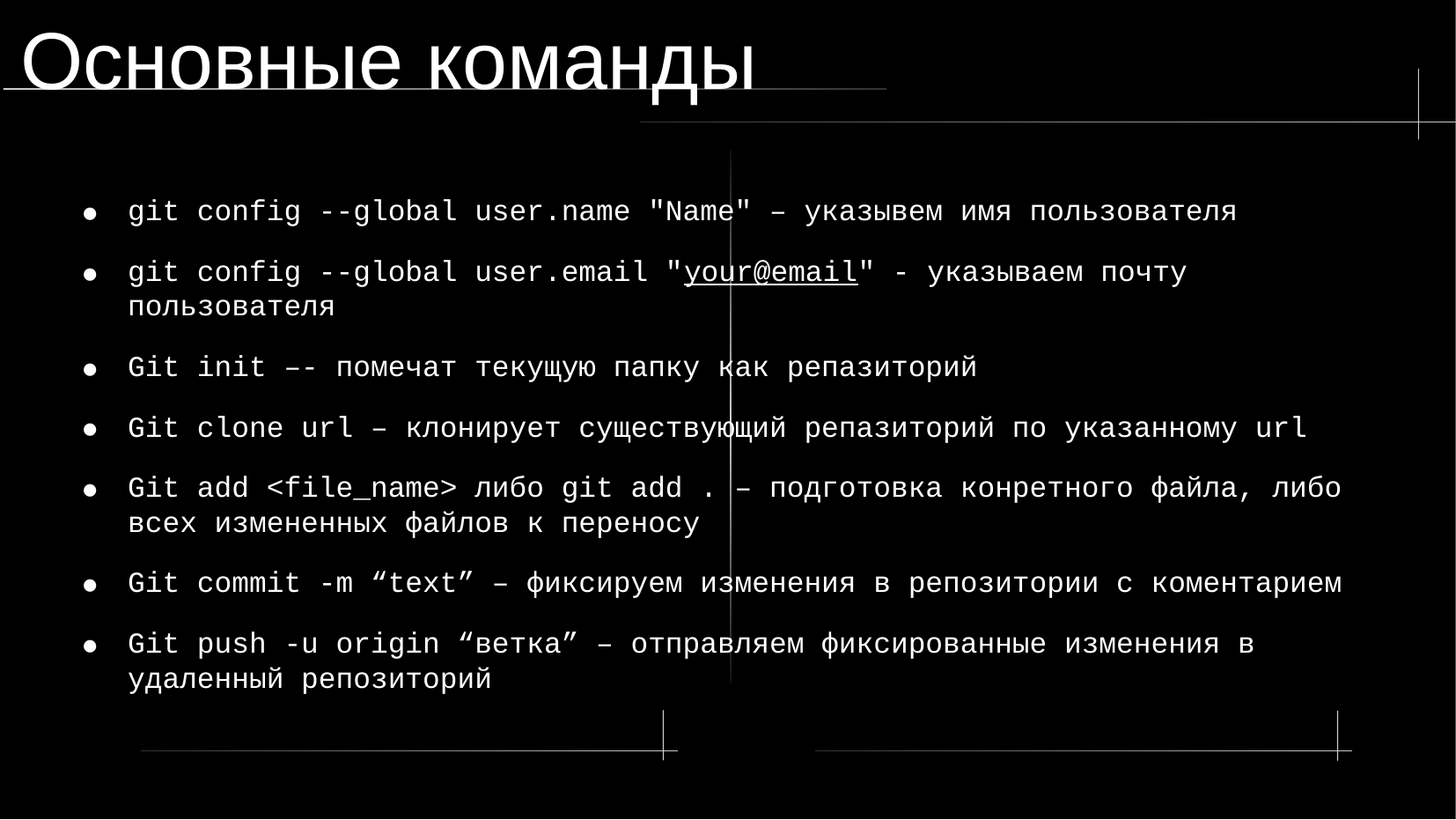

Основные команды
git config --global user.name "Name" – указывем имя пользователя
git config --global user.email "your@email" - указываем почту пользователя
Git init –- помечат текущую папку как репазиторий
Git clone url – клонирует существующий репазиторий по указанному url
Git add <file_name> либо git add . – подготовка конретного файла, либо всех измененных файлов к переносу
Git commit -m “text” – фиксируем изменения в репозитории с коментарием
Git push -u origin “ветка” – отправляем фиксированные изменения в удаленный репозиторий